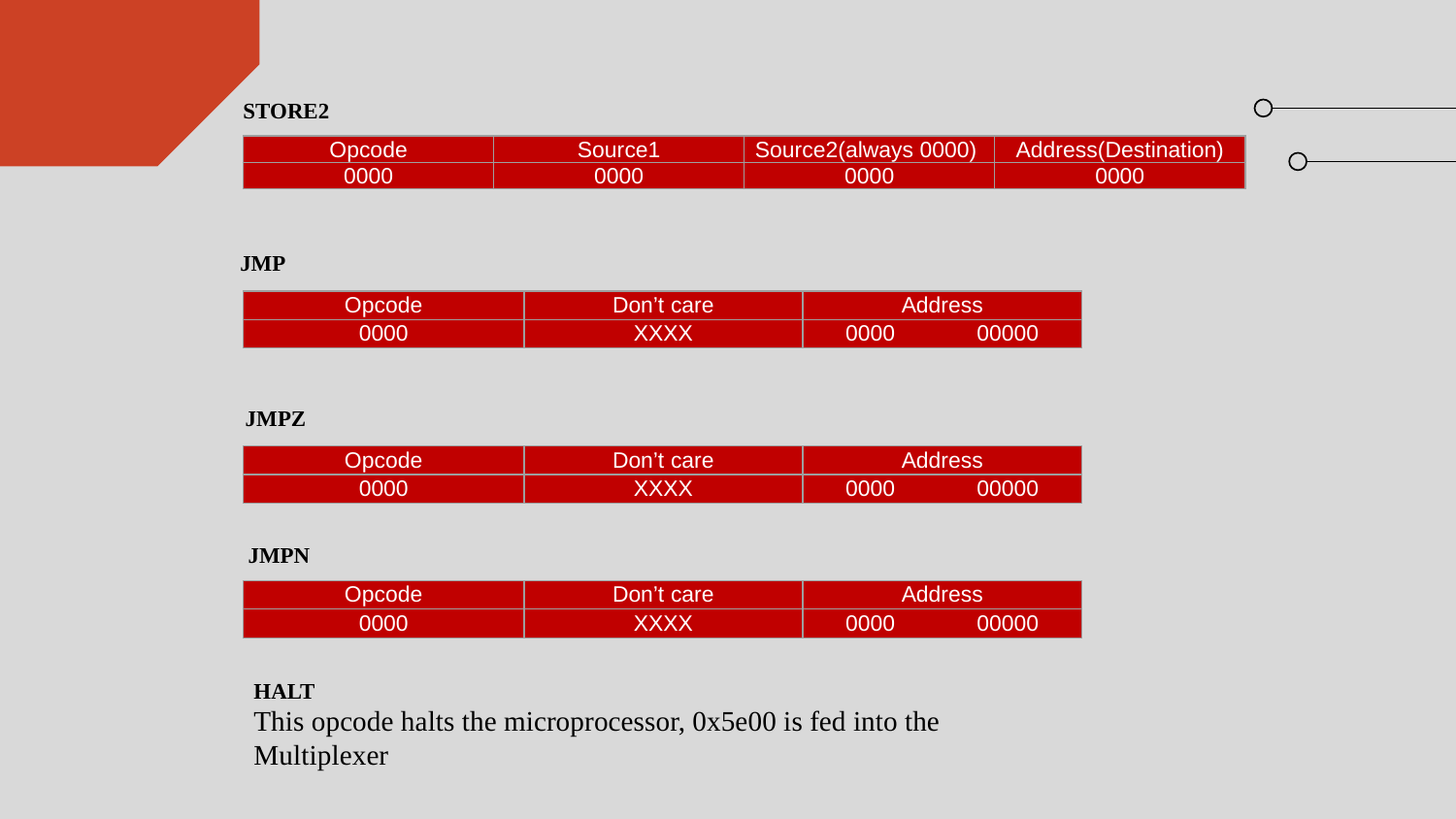

STORE2
| Opcode | Source1 | Source2(always 0000) | Address(Destination) |
| --- | --- | --- | --- |
| 0000 | 0000 | 0000 | 0000 |
JMP
| Opcode | Don’t care | Address |
| --- | --- | --- |
| 0000 | XXXX | 0000 00000 |
JMPZ
| Opcode | Don’t care | Address |
| --- | --- | --- |
| 0000 | XXXX | 0000 00000 |

JMPN
| Opcode | Don’t care | Address |
| --- | --- | --- |
| 0000 | XXXX | 0000 00000 |
HALT
This opcode halts the microprocessor, 0x5e00 is fed into the Multiplexer